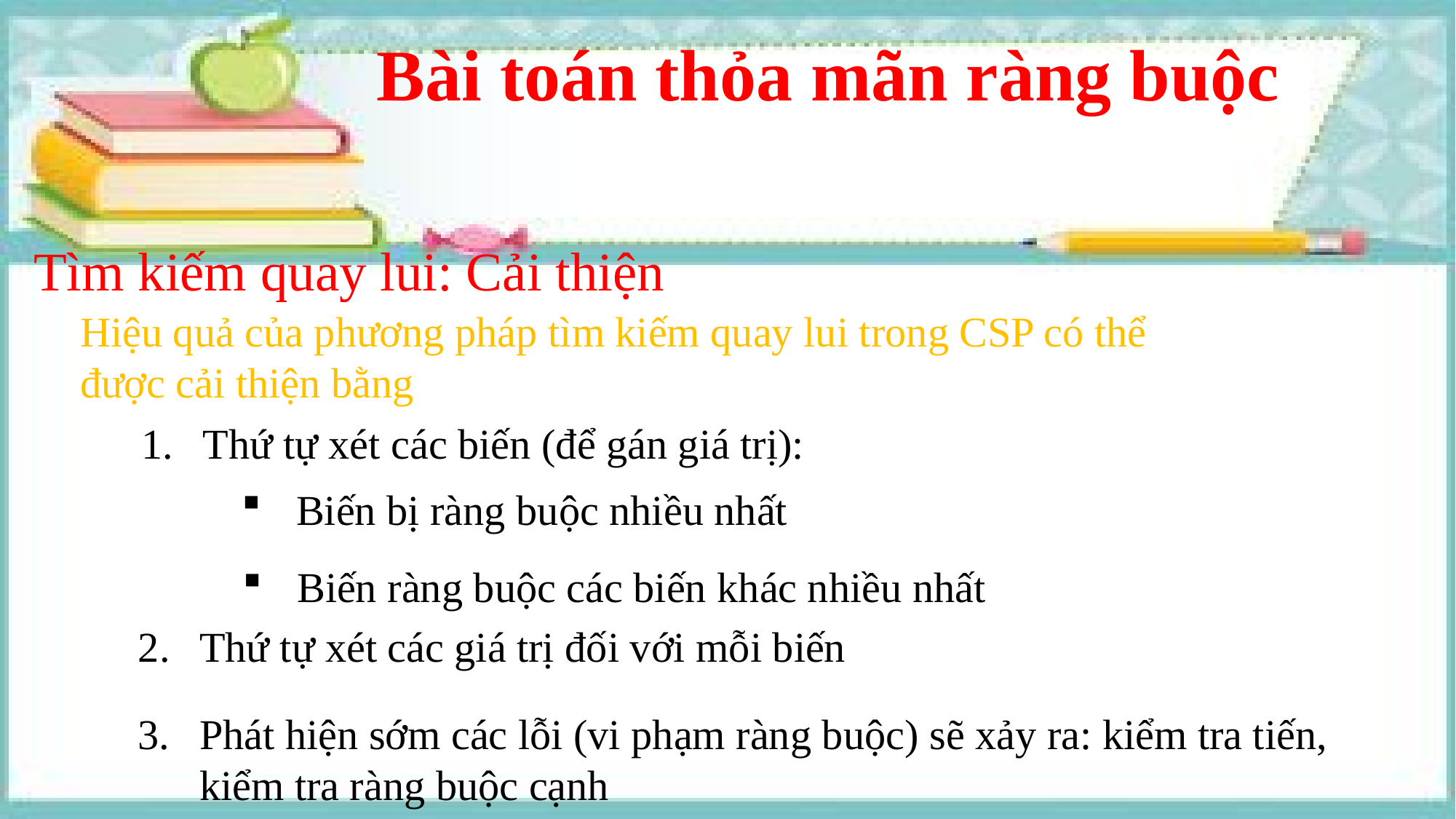

Bài toán thỏa mãn ràng buộc
Tìm kiếm quay lui: Cải thiện
Hiệu quả của phương pháp tìm kiếm quay lui trong CSP có thể được cải thiện bằng
Thứ tự xét các biến (để gán giá trị):
Biến bị ràng buộc nhiều nhất
Biến ràng buộc các biến khác nhiều nhất
Thứ tự xét các giá trị đối với mỗi biến
Phát hiện sớm các lỗi (vi phạm ràng buộc) sẽ xảy ra: kiểm tra tiến, kiểm tra ràng buộc cạnh